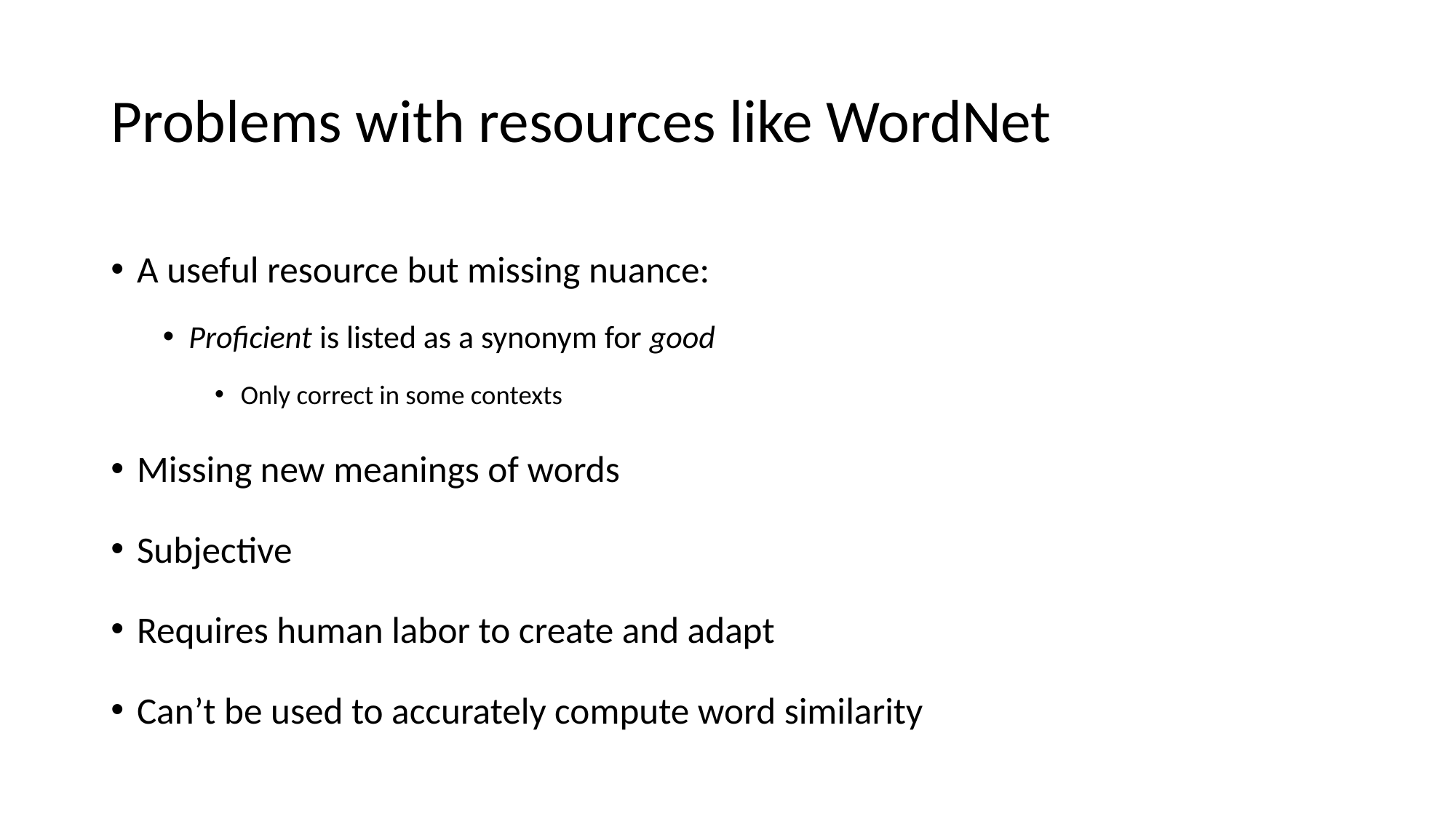

# Problems with resources like WordNet
A useful resource but missing nuance:
Proficient is listed as a synonym for good
Only correct in some contexts
Missing new meanings of words
Subjective
Requires human labor to create and adapt
Can’t be used to accurately compute word similarity